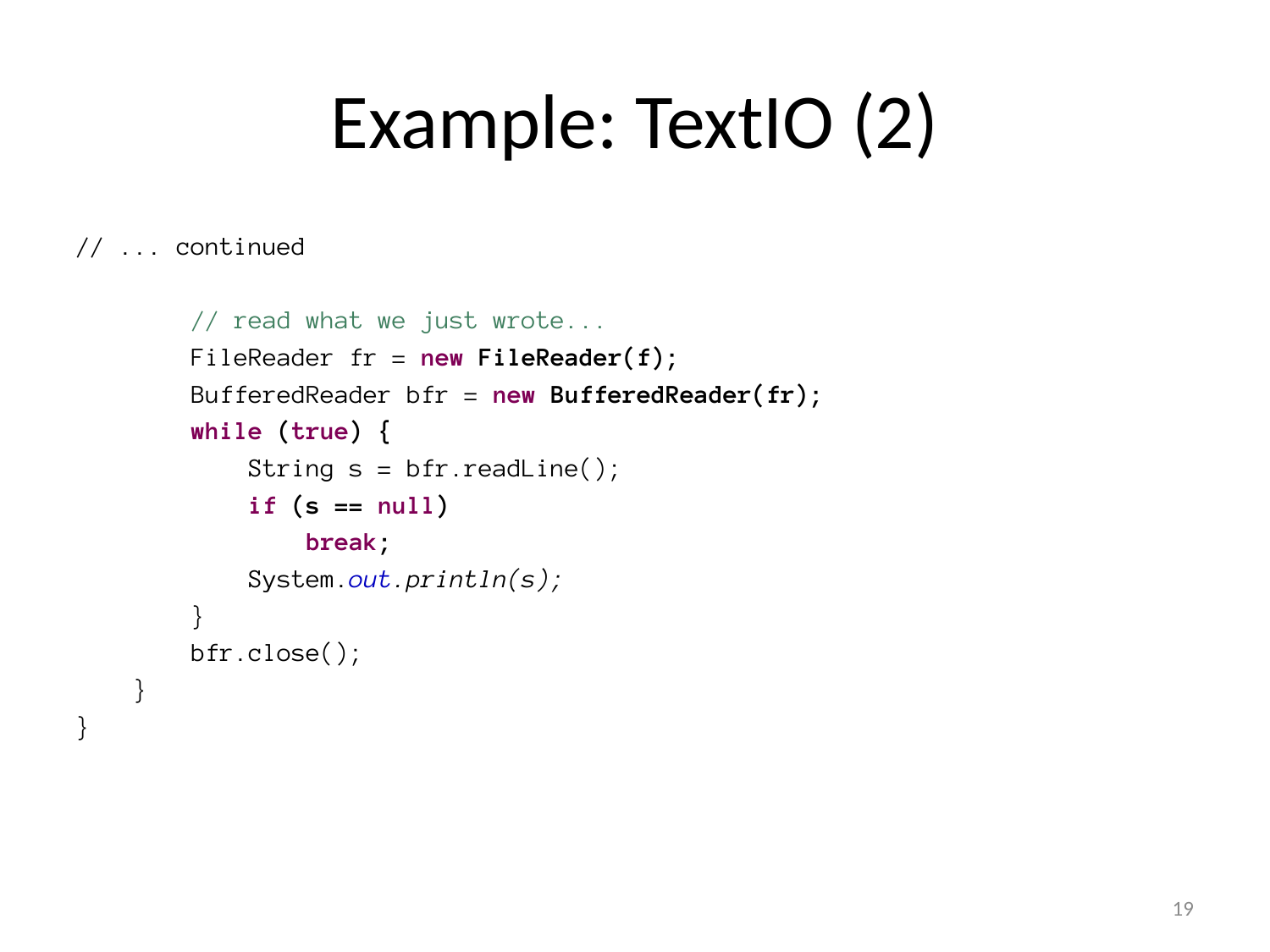

# Example: TextIO (2)
// ... continued

        // read what we just wrote...
        FileReader fr = new FileReader(f);
        BufferedReader bfr = new BufferedReader(fr);
        while (true) {
            String s = bfr.readLine();
            if (s == null)
                break;
            System.out.println(s);
        }
        bfr.close();
    }
}
19